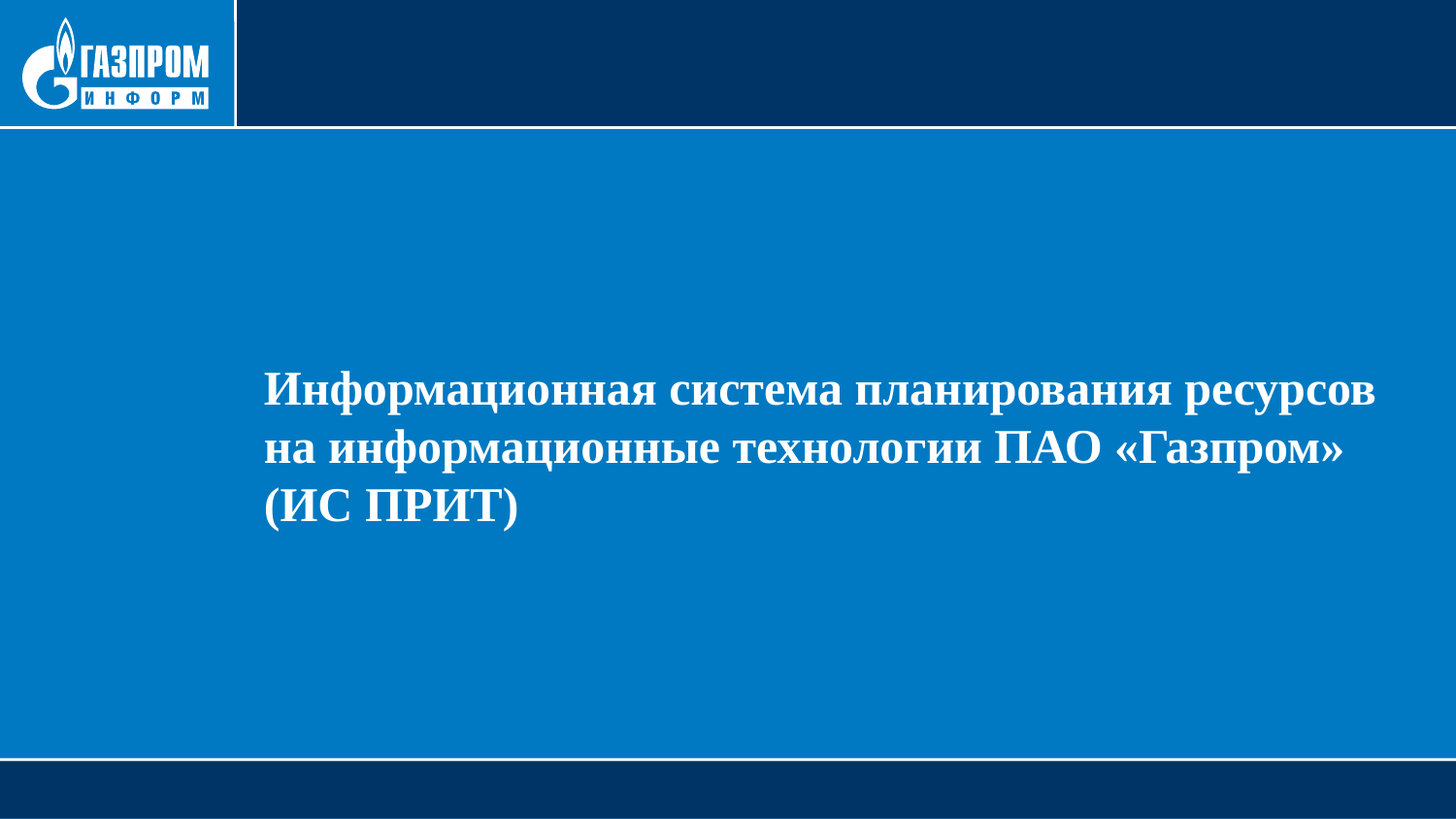

Информационная система планирования ресурсов на информационные технологии ПАО «Газпром» (ИС ПРИТ)